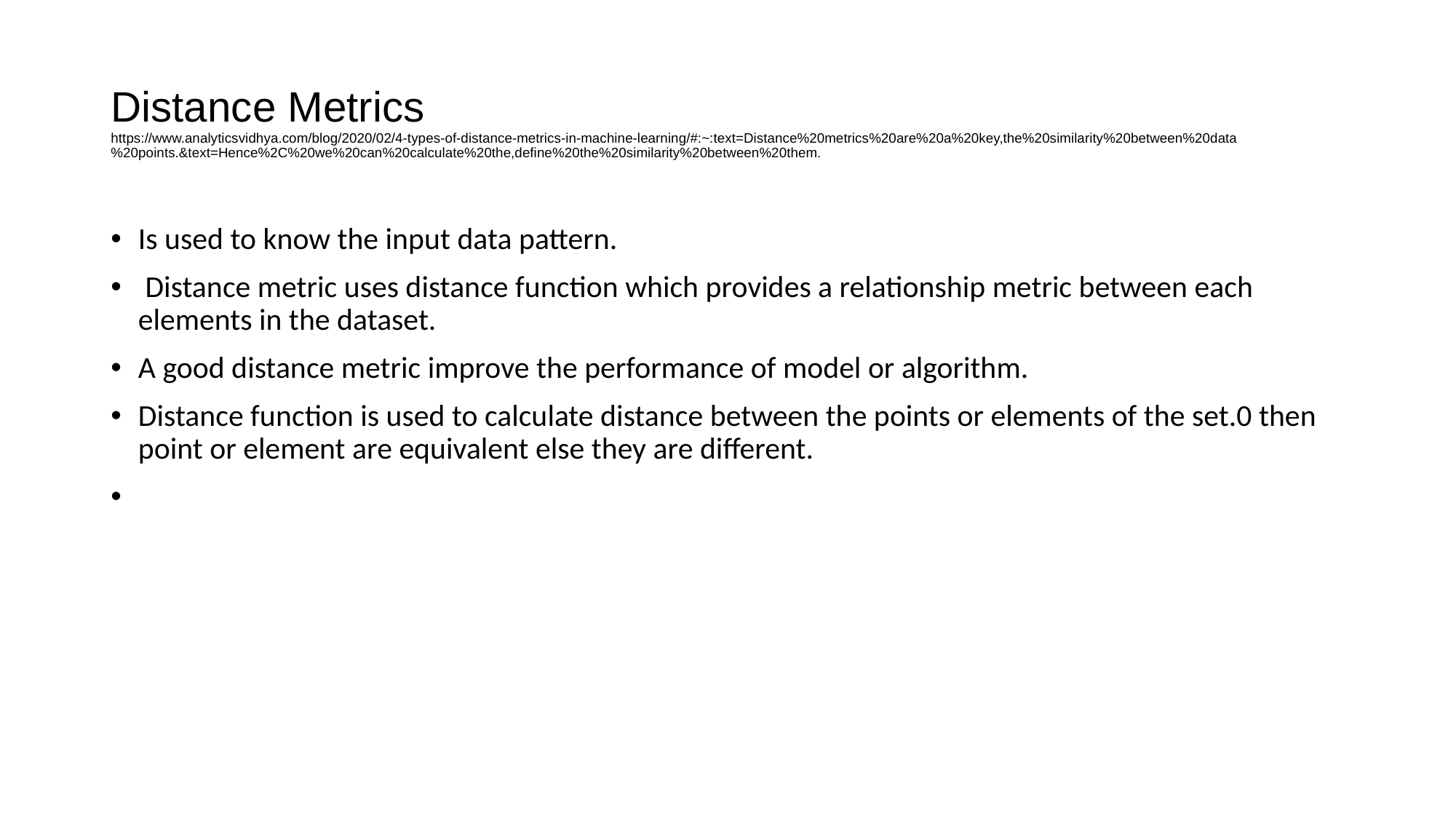

# Distance Metrics https://www.analyticsvidhya.com/blog/2020/02/4-types-of-distance-metrics-in-machine-learning/#:~:text=Distance%20metrics%20are%20a%20key,the%20similarity%20between%20data%20points.&text=Hence%2C%20we%20can%20calculate%20the,define%20the%20similarity%20between%20them.
Is used to know the input data pattern.
 Distance metric uses distance function which provides a relationship metric between each elements in the dataset.
A good distance metric improve the performance of model or algorithm.
Distance function is used to calculate distance between the points or elements of the set.0 then point or element are equivalent else they are different.